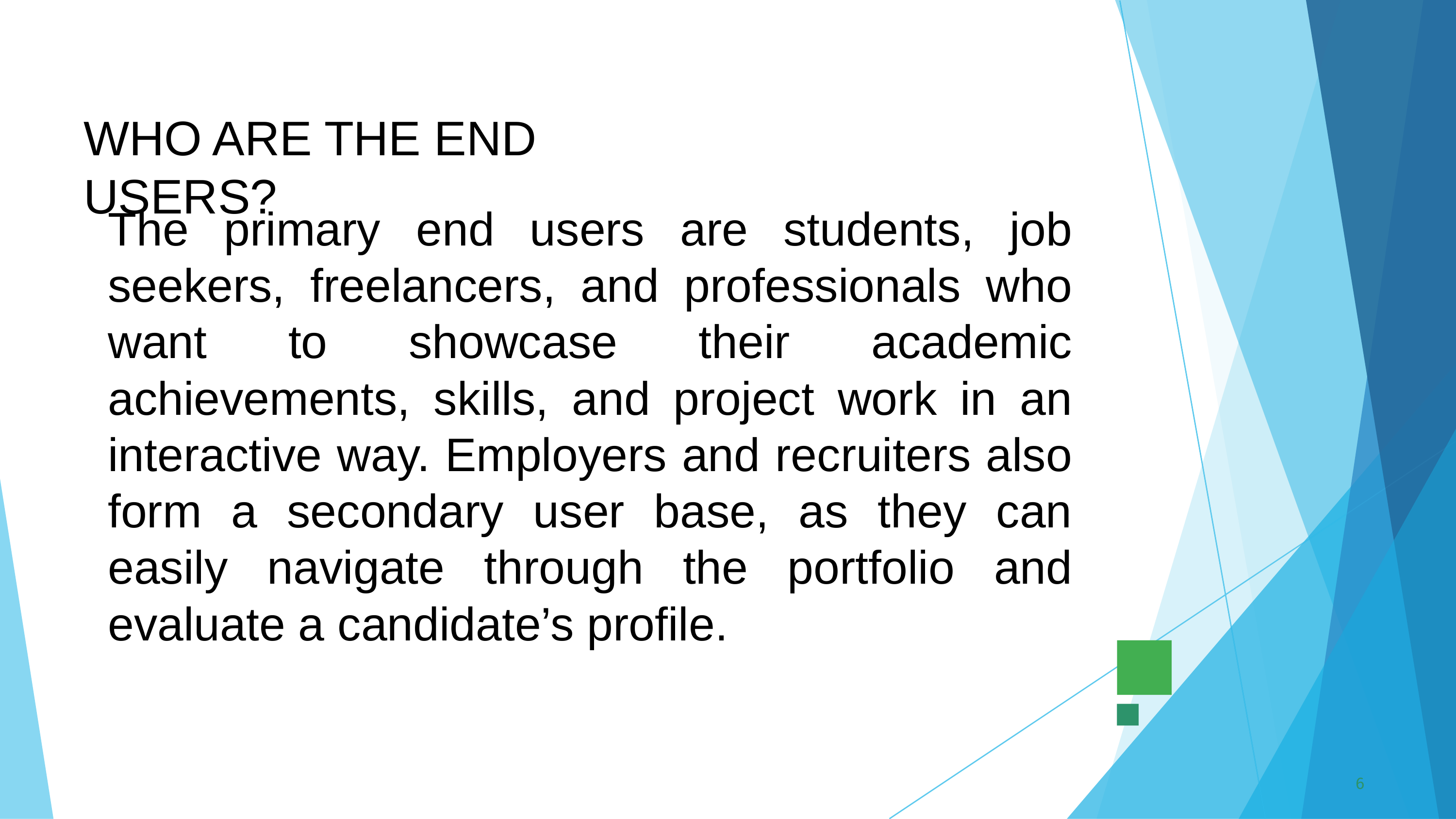

WHO ARE THE END USERS?
The primary end users are students, job seekers, freelancers, and professionals who want to showcase their academic achievements, skills, and project work in an interactive way. Employers and recruiters also form a secondary user base, as they can easily navigate through the portfolio and evaluate a candidate’s profile.

6